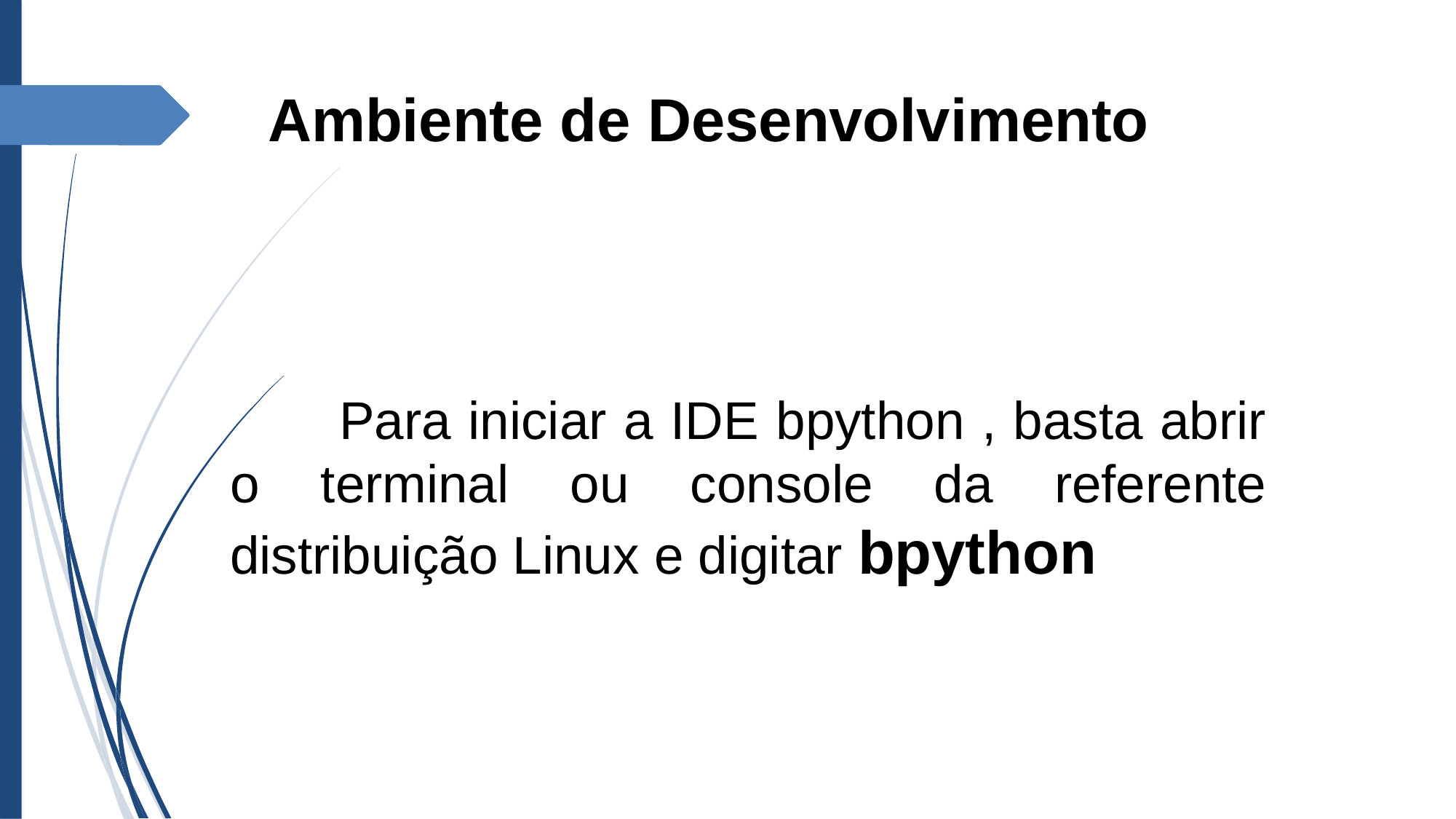

Ambiente de Desenvolvimento
	Para iniciar a IDE bpython , basta abrir o terminal ou console da referente distribuição Linux e digitar bpython